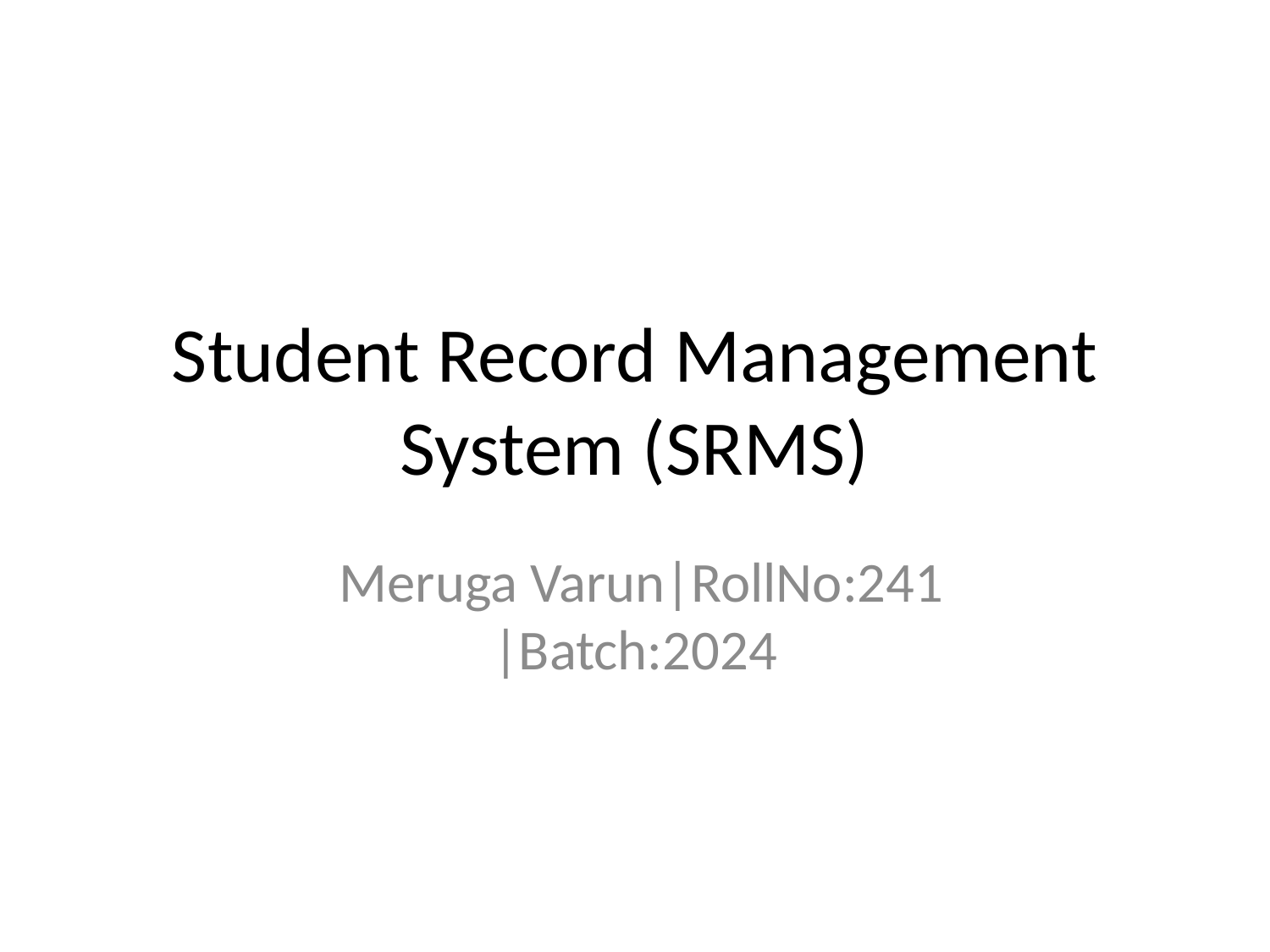

# Student Record Management System (SRMS)
 Meruga Varun|RollNo:241
|Batch:2024